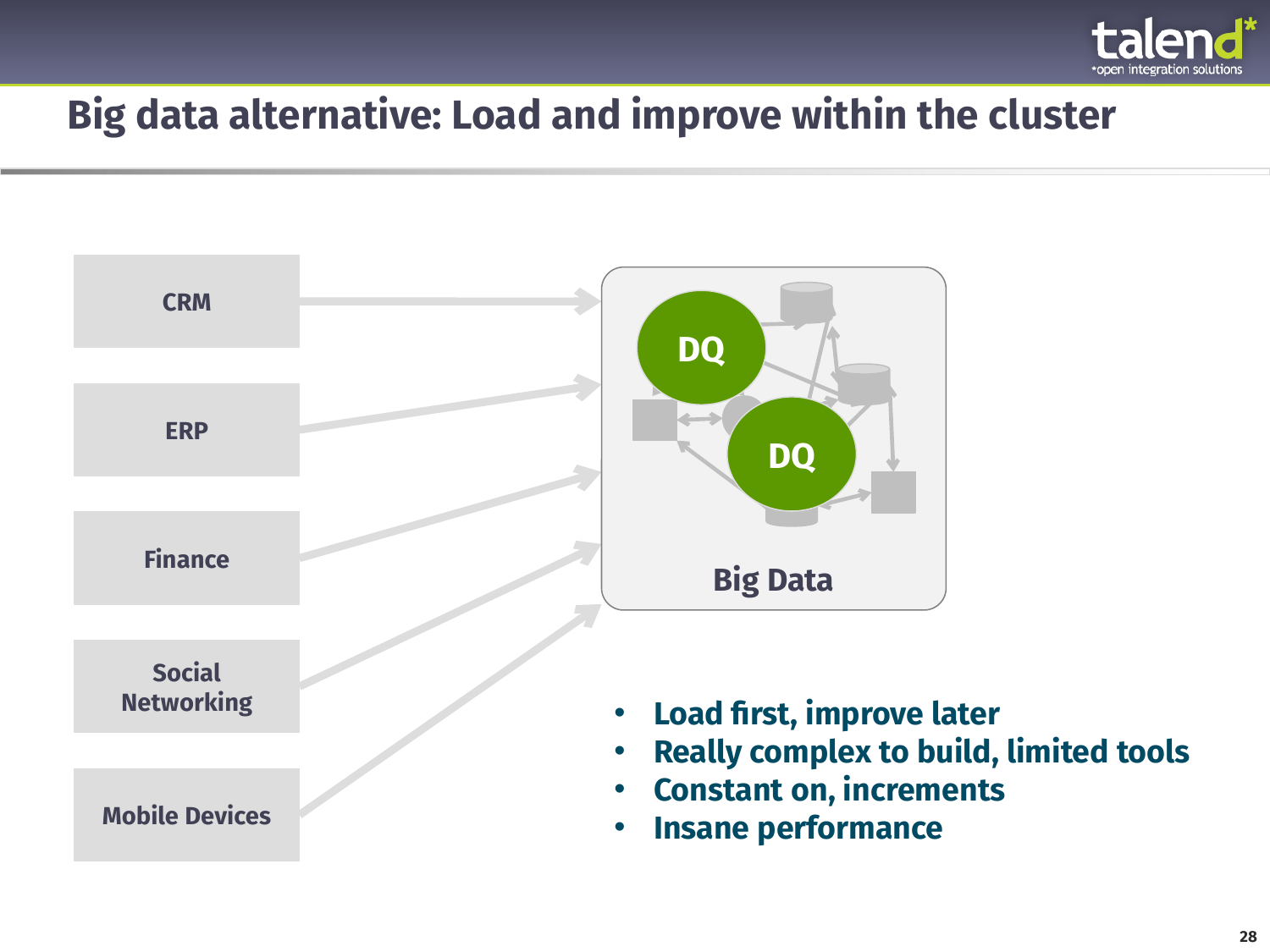

# Big data alternative: Load and improve within the cluster
CRM
Big Data

DQ

ERP

DQ

Finance
Social Networking
Load first, improve later
Really complex to build, limited tools
Constant on, increments
Insane performance
Mobile Devices